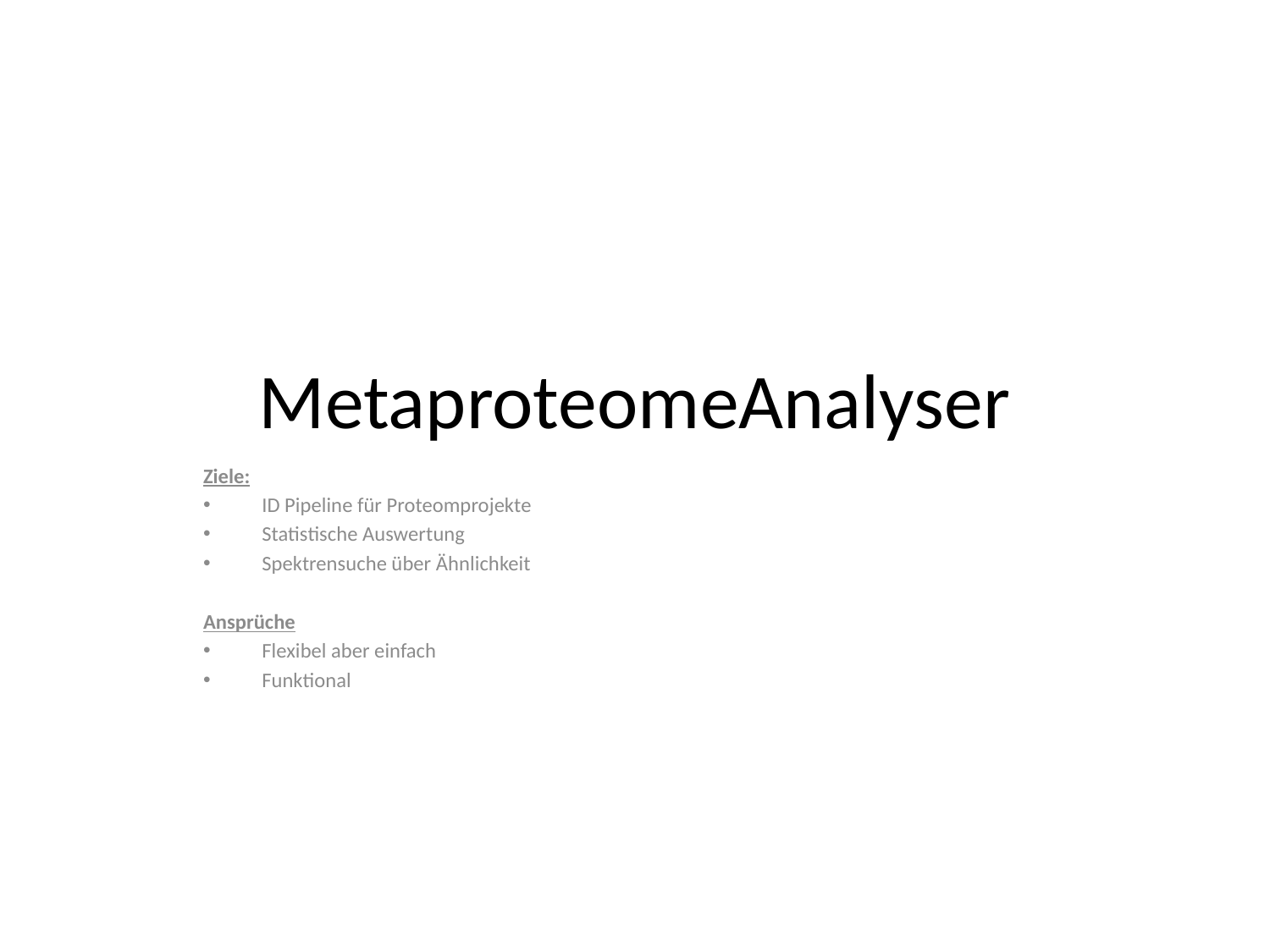

# MetaproteomeAnalyser
Ziele:
ID Pipeline für Proteomprojekte
Statistische Auswertung
Spektrensuche über Ähnlichkeit

Ansprüche
Flexibel aber einfach
Funktional